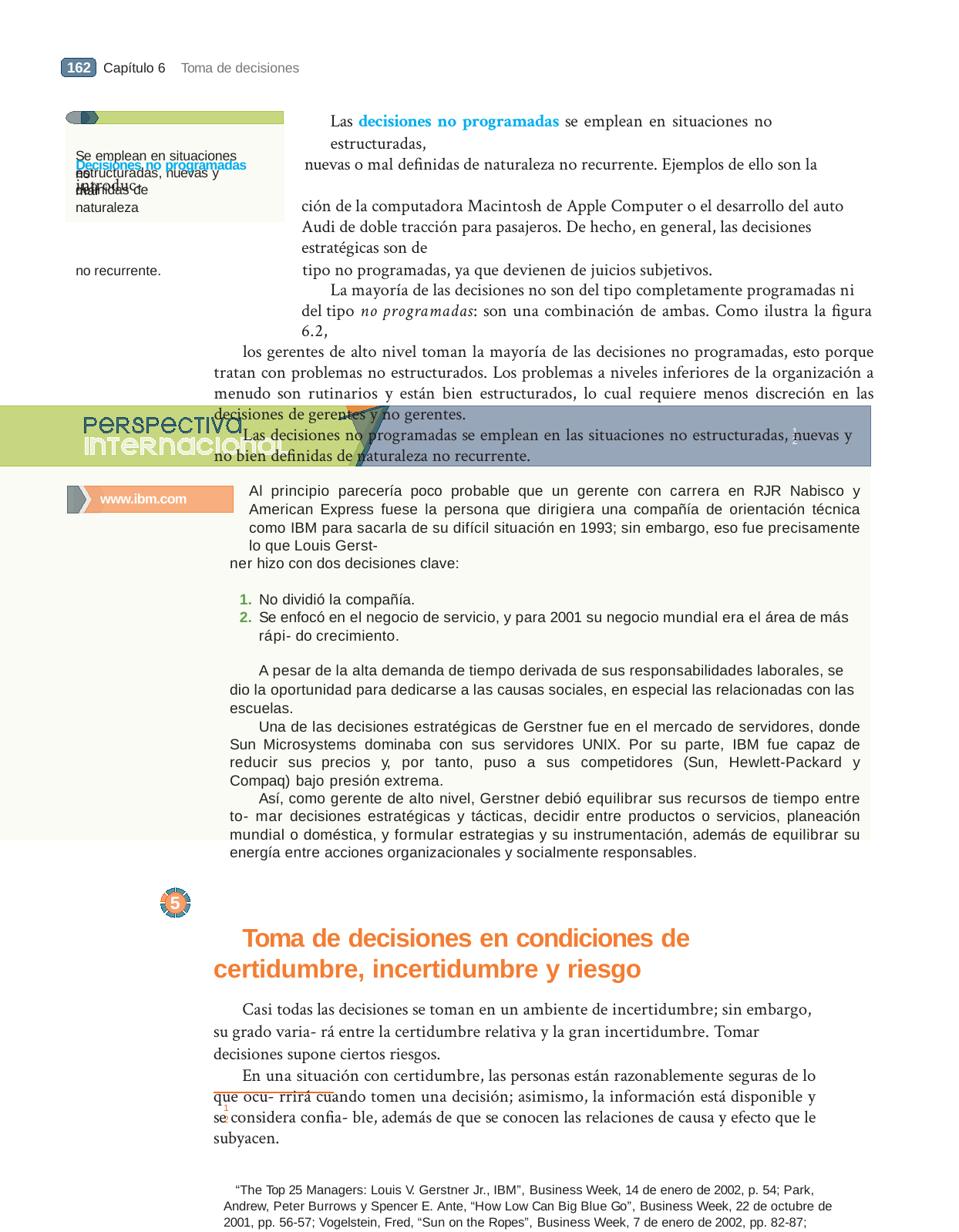

Toma de decisiones
162 Capítulo 6
Las decisiones no programadas se emplean en situaciones no estructuradas,
Decisiones no programadas nuevas o mal definidas de naturaleza no recurrente. Ejemplos de ello son la introduc-
ción de la computadora Macintosh de Apple Computer o el desarrollo del auto Audi de doble tracción para pasajeros. De hecho, en general, las decisiones estratégicas son de
no recurrente. tipo no programadas, ya que devienen de juicios subjetivos.
La mayoría de las decisiones no son del tipo completamente programadas ni del tipo no programadas: son una combinación de ambas. Como ilustra la figura 6.2,
los gerentes de alto nivel toman la mayoría de las decisiones no programadas, esto porque tratan con problemas no estructurados. Los problemas a niveles inferiores de la organización a menudo son rutinarios y están bien estructurados, lo cual requiere menos discreción en las decisiones de gerentes y no gerentes.
Las decisiones no programadas se emplean en las situaciones no estructuradas, nuevas y no bien definidas de naturaleza no recurrente.
Louis Gerstner, en IBM, como tomador de decisiones

Se emplean en situaciones no
estructuradas, nuevas y mal
definidas de naturaleza

12

Al principio parecería poco probable que un gerente con carrera en RJR Nabisco y American Express fuese la persona que dirigiera una compañía de orientación técnica como IBM para sacarla de su difícil situación en 1993; sin embargo, eso fue precisamente lo que Louis Gerst-
ner hizo con dos decisiones clave:
1. No dividió la compañía.
2. Se enfocó en el negocio de servicio, y para 2001 su negocio mundial era el área de más rápi- do crecimiento.
A pesar de la alta demanda de tiempo derivada de sus responsabilidades laborales, se dio la oportunidad para dedicarse a las causas sociales, en especial las relacionadas con las escuelas.
Una de las decisiones estratégicas de Gerstner fue en el mercado de servidores, donde Sun Microsystems dominaba con sus servidores UNIX. Por su parte, IBM fue capaz de reducir sus precios y, por tanto, puso a sus competidores (Sun, Hewlett-Packard y Compaq) bajo presión extrema.
Así, como gerente de alto nivel, Gerstner debió equilibrar sus recursos de tiempo entre to- mar decisiones estratégicas y tácticas, decidir entre productos o servicios, planeación mundial o doméstica, y formular estrategias y su instrumentación, además de equilibrar su energía entre acciones organizacionales y socialmente responsables.
Toma de decisiones en condiciones de certidumbre, incertidumbre y riesgo
Casi todas las decisiones se toman en un ambiente de incertidumbre; sin embargo, su grado varia- rá entre la certidumbre relativa y la gran incertidumbre. Tomar decisiones supone ciertos riesgos.
En una situación con certidumbre, las personas están razonablemente seguras de lo que ocu- rrirá cuando tomen una decisión; asimismo, la información está disponible y se considera confia- ble, además de que se conocen las relaciones de causa y efecto que le subyacen.
“The Top 25 Managers: Louis V. Gerstner Jr., IBM”, Business Week, 14 de enero de 2002, p. 54; Park, Andrew, Peter Burrows y Spencer E. Ante, “How Low Can Big Blue Go”, Business Week, 22 de octubre de 2001, pp. 56-57; Vogelstein, Fred, “Sun on the Ropes”, Business Week, 7 de enero de 2002, pp. 82-87; Kirkpatrick, David, “The Future of IBM”, Fortune, 18 de febrero de 2002, p. 70.

www.ibm.com
5

12